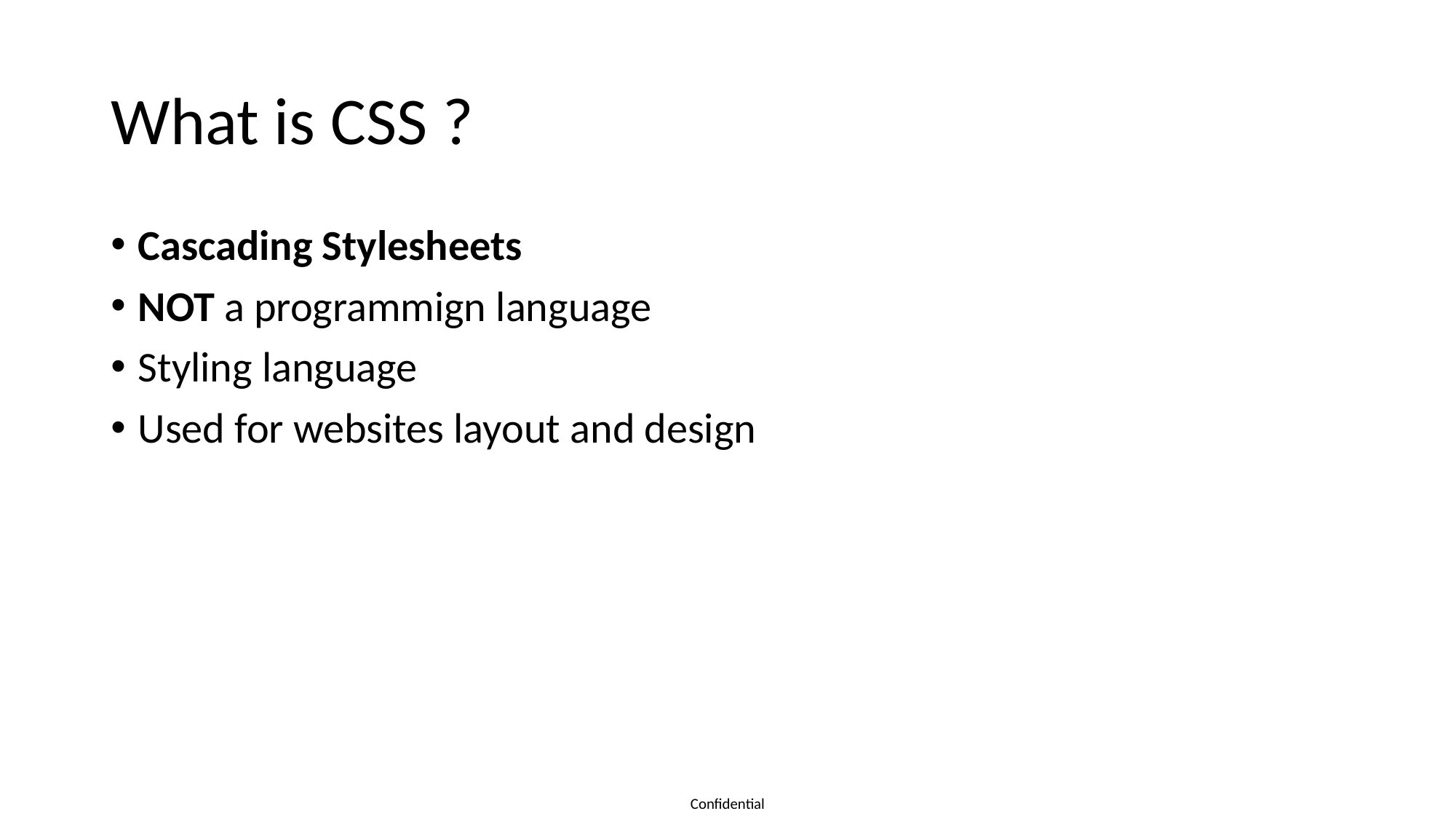

# What is CSS ?
Cascading Stylesheets
NOT a programmign language
Styling language
Used for websites layout and design